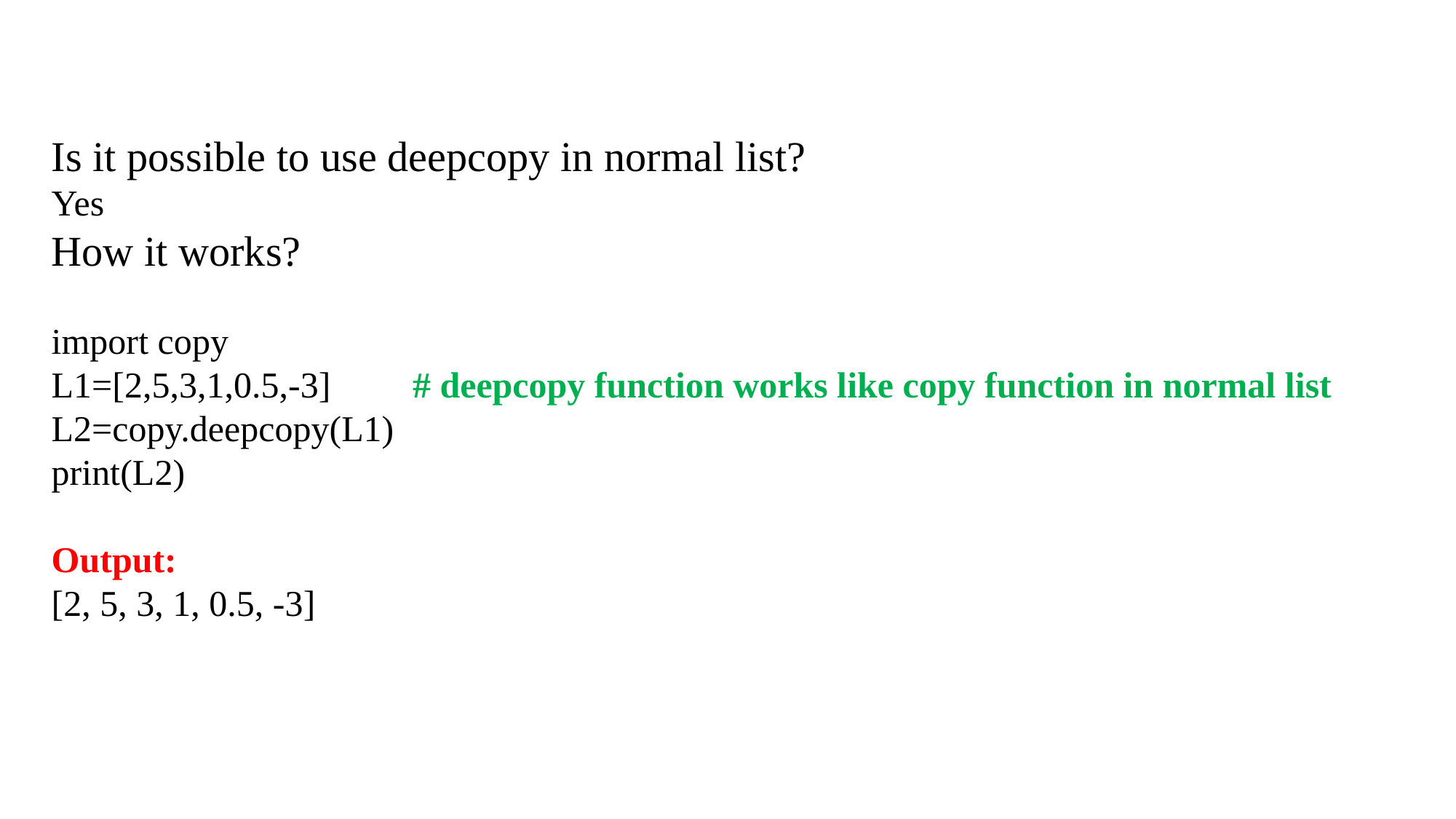

Is it possible to use deepcopy in normal list?
Yes
How it works?

import copy
L1=[2,5,3,1,0.5,-3]         # deepcopy function works like copy function in normal list
L2=copy.deepcopy(L1)
print(L2)

Output:
[2, 5, 3, 1, 0.5, -3]